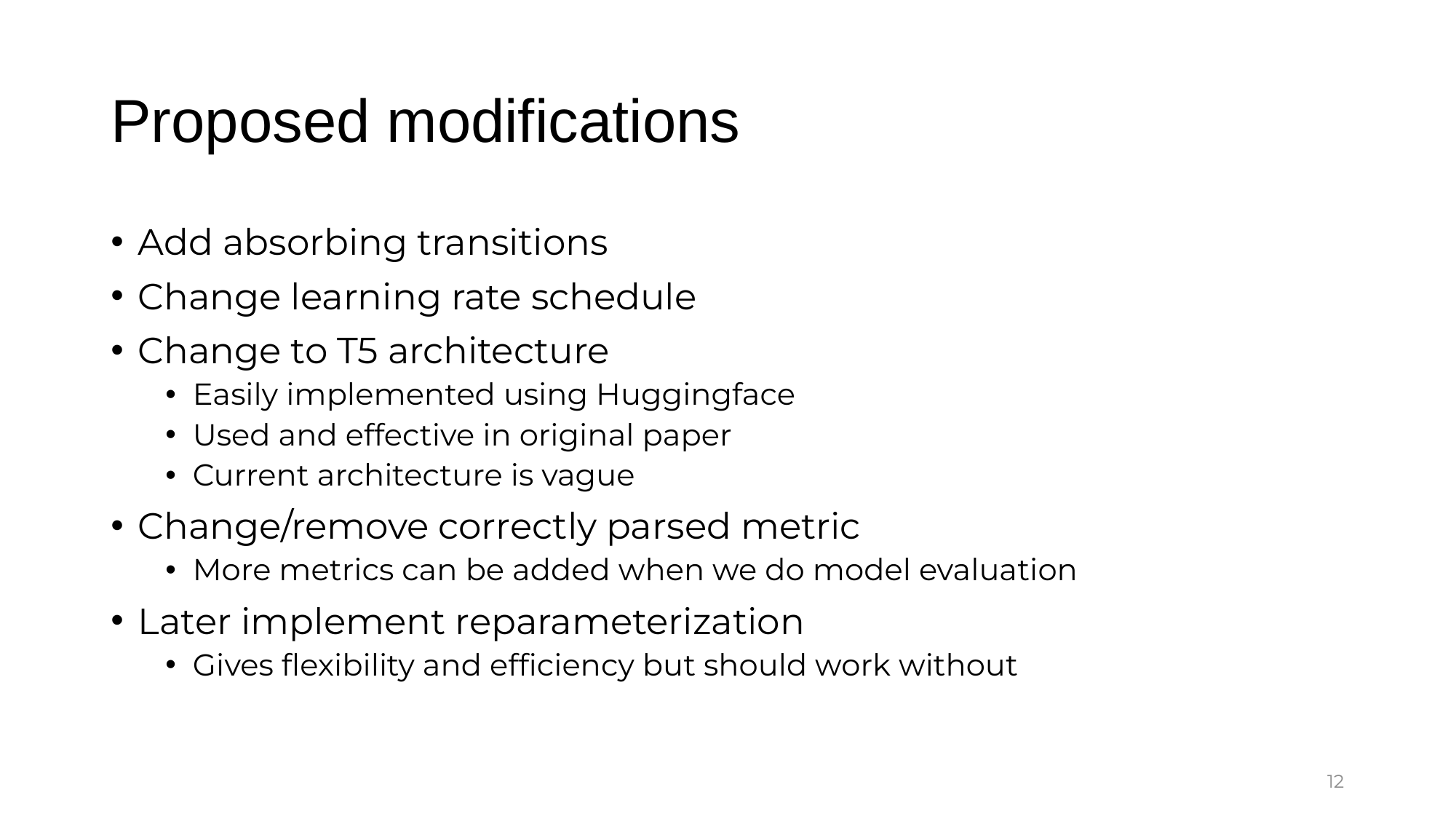

# Proposed modifications
Add absorbing transitions
Change learning rate schedule
Change to T5 architecture
Easily implemented using Huggingface
Used and effective in original paper
Current architecture is vague
Change/remove correctly parsed metric
More metrics can be added when we do model evaluation
Later implement reparameterization
Gives flexibility and efficiency but should work without

12